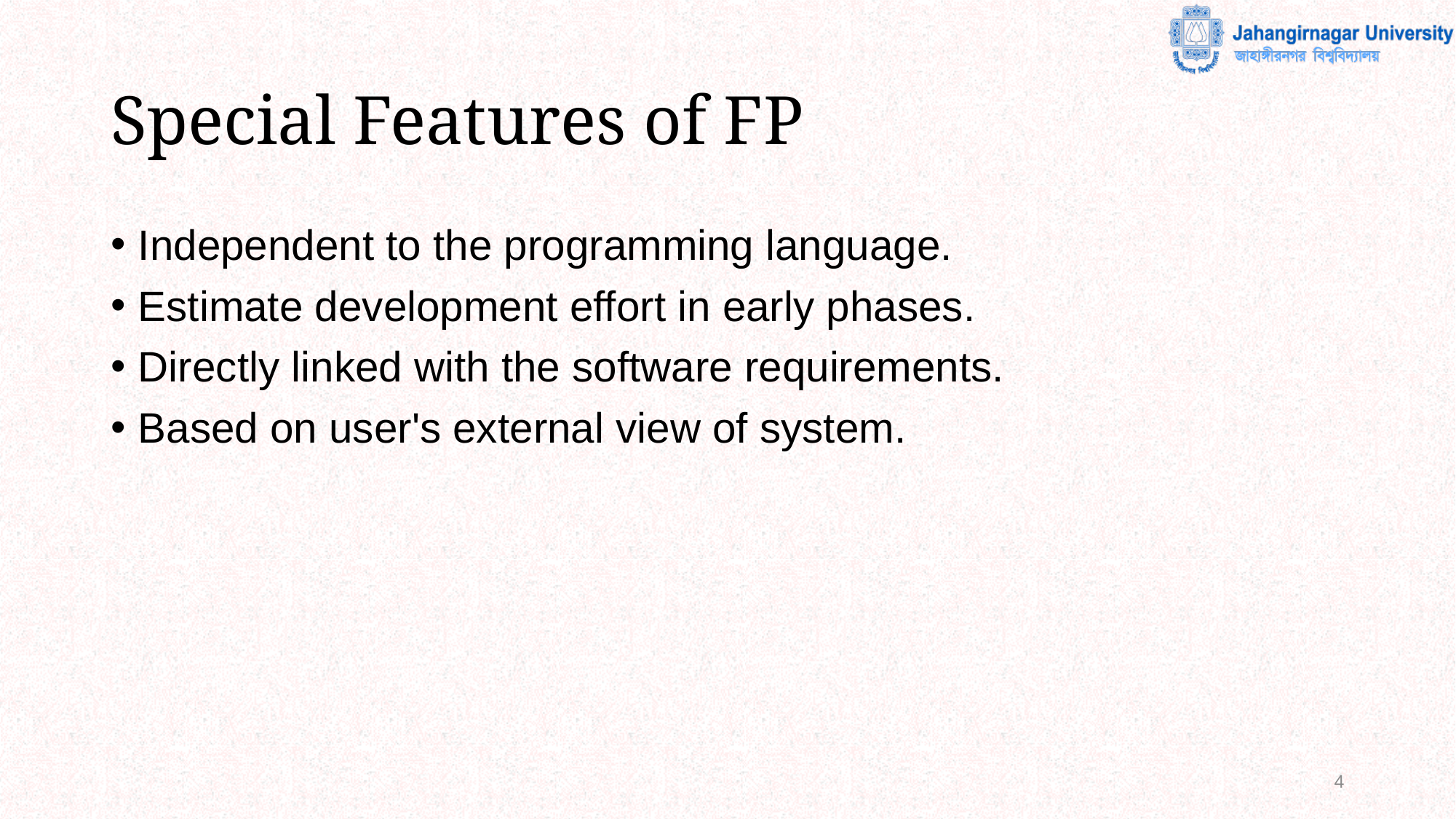

# Special Features of FP
Independent to the programming language.
Estimate development effort in early phases.
Directly linked with the software requirements.
Based on user's external view of system.
4